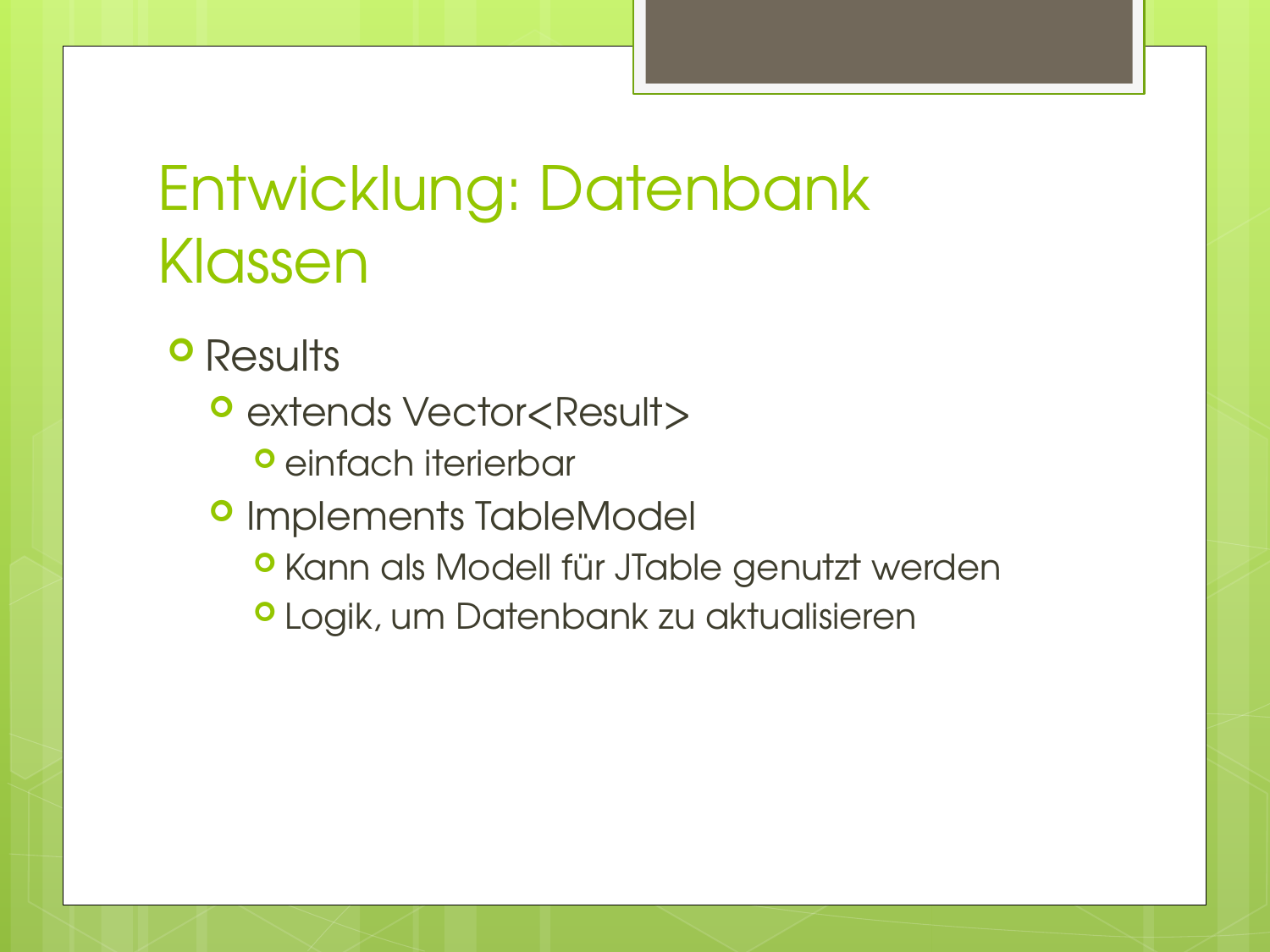

# Entwicklung: Datenbank Klassen
Results
extends Vector<Result>
einfach iterierbar
Implements TableModel
Kann als Modell für JTable genutzt werden
Logik, um Datenbank zu aktualisieren